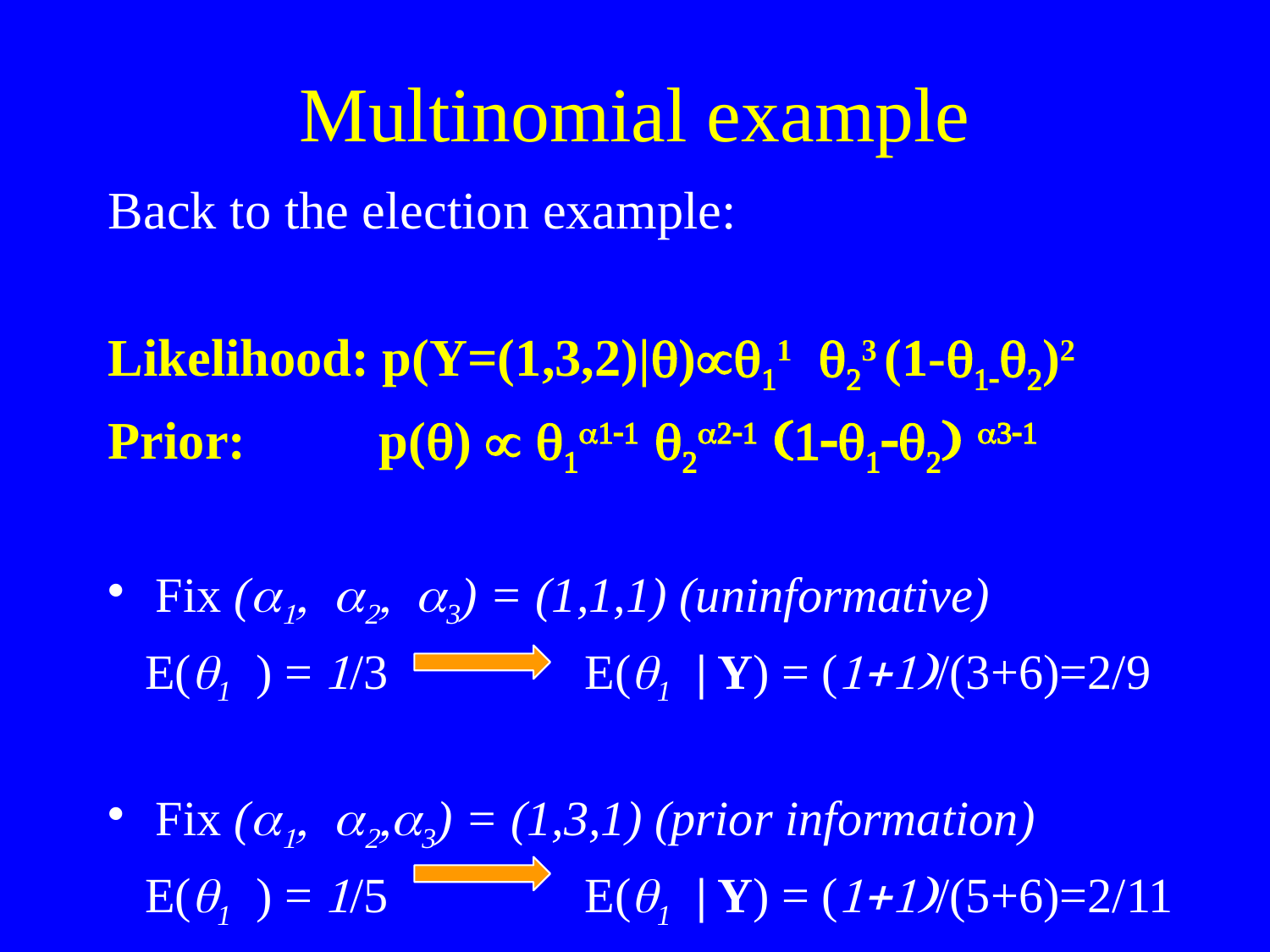

# Multinomial example
Back to the election example:

Likelihood: p(Y=(1,3,2)|θ)∝θ11 θ23 (1-θ1−θ2)2
Prior:          p(θ) ∝ θ1α1−1 θ2α2−1 (1−θ1−θ2) α3−1

Fix (α1, α2, α3) = (1,1,1) (uninformative)
   E(θ1 ) = 1/3                E(θ1 | Y) = (1+1)/(3+6)=2/9

Fix (α1, α2,α3) = (1,3,1) (prior information)
   E(θ1 ) = 1/5                E(θ1 | Y) = (1+1)/(5+6)=2/11